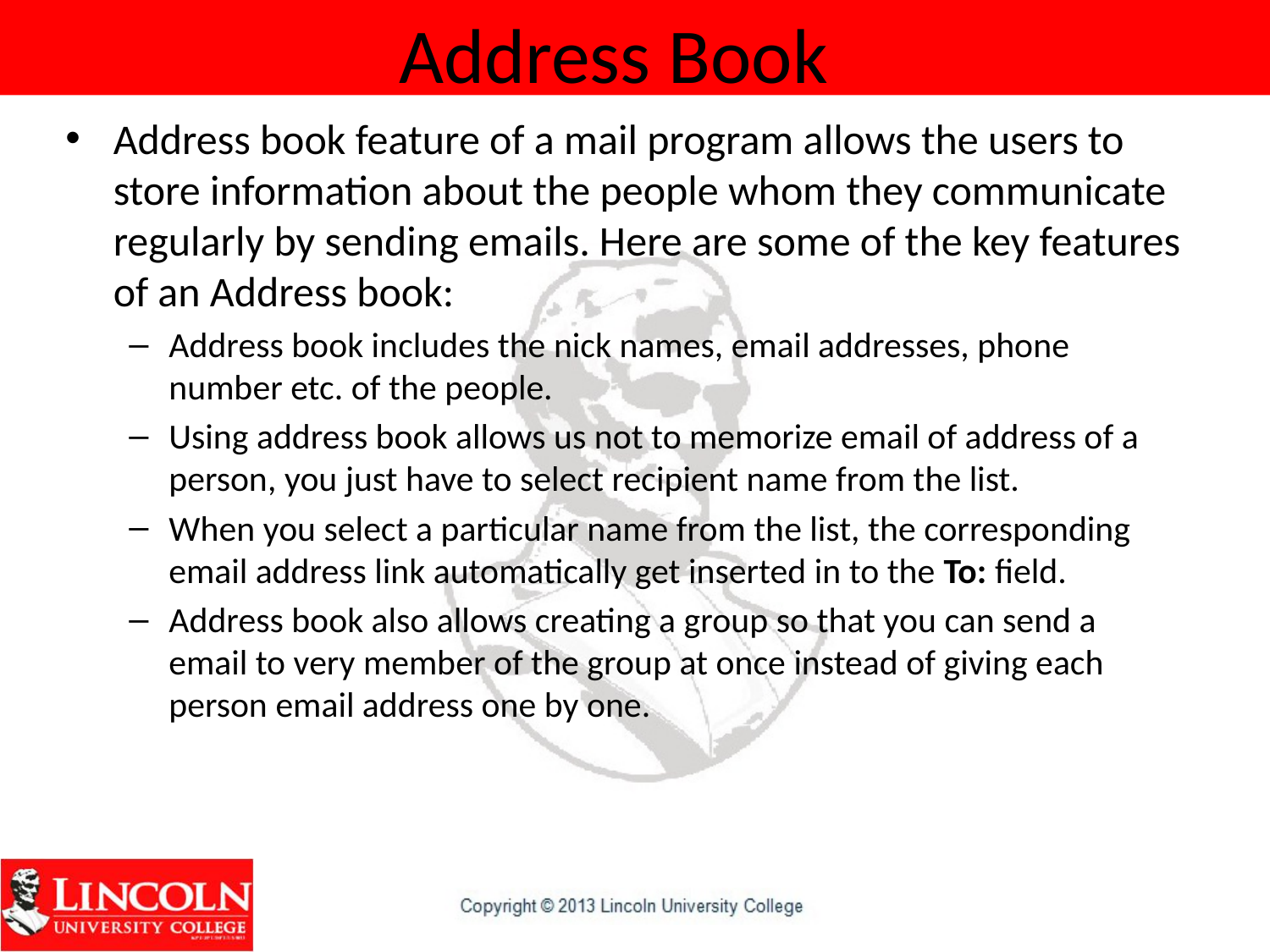

# Address Book
Address book feature of a mail program allows the users to store information about the people whom they communicate regularly by sending emails. Here are some of the key features of an Address book:
Address book includes the nick names, email addresses, phone number etc. of the people.
Using address book allows us not to memorize email of address of a person, you just have to select recipient name from the list.
When you select a particular name from the list, the corresponding email address link automatically get inserted in to the To: field.
Address book also allows creating a group so that you can send a email to very member of the group at once instead of giving each person email address one by one.